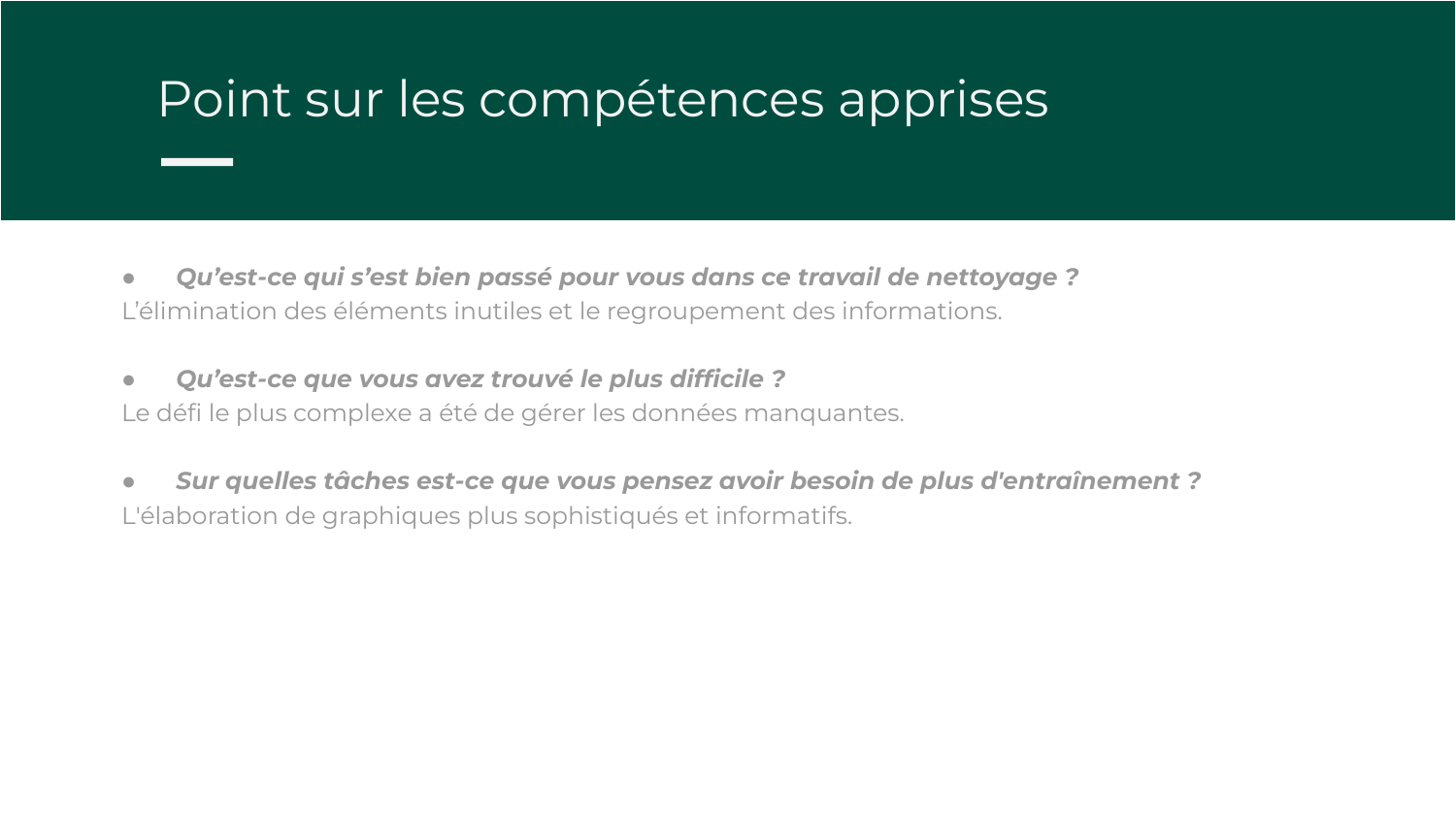

Point sur les compétences apprises

Qu’est-ce qui s’est bien passé pour vous dans ce travail de nettoyage ?
L’élimination des éléments inutiles et le regroupement des informations.

Qu’est-ce que vous avez trouvé le plus difficile ?
Le défi le plus complexe a été de gérer les données manquantes.

Sur quelles tâches est-ce que vous pensez avoir besoin de plus d'entraînement ?
L'élaboration de graphiques plus sophistiqués et informatifs.